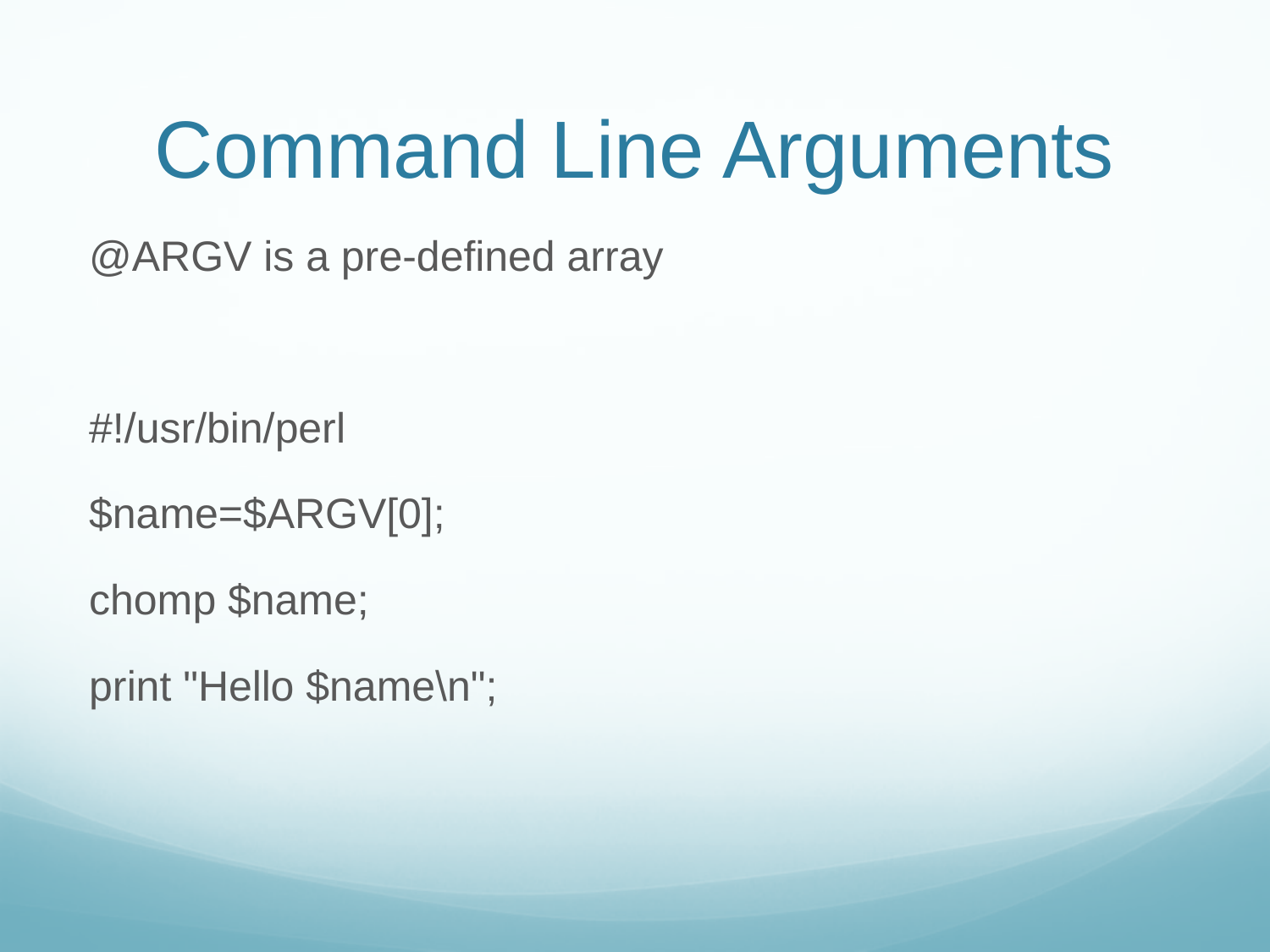

# Command Line Arguments
@ARGV is a pre-defined array

#!/usr/bin/perl
$name=$ARGV[0];
chomp $name;
print "Hello $name\n";